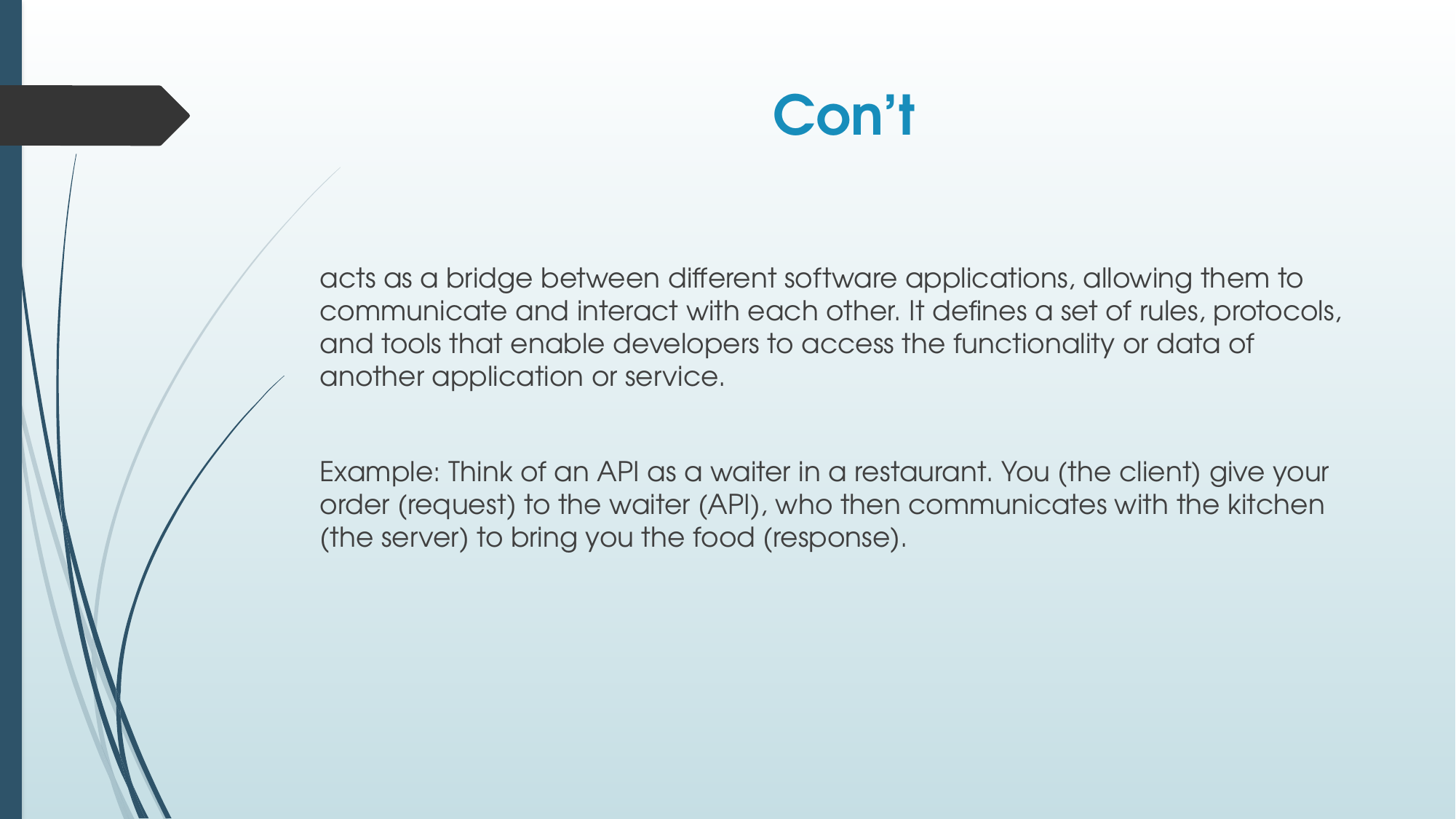

# Con’t
acts as a bridge between different software applications, allowing them to communicate and interact with each other. It defines a set of rules, protocols, and tools that enable developers to access the functionality or data of another application or service.

Example: Think of an API as a waiter in a restaurant. You (the client) give your order (request) to the waiter (API), who then communicates with the kitchen (the server) to bring you the food (response).